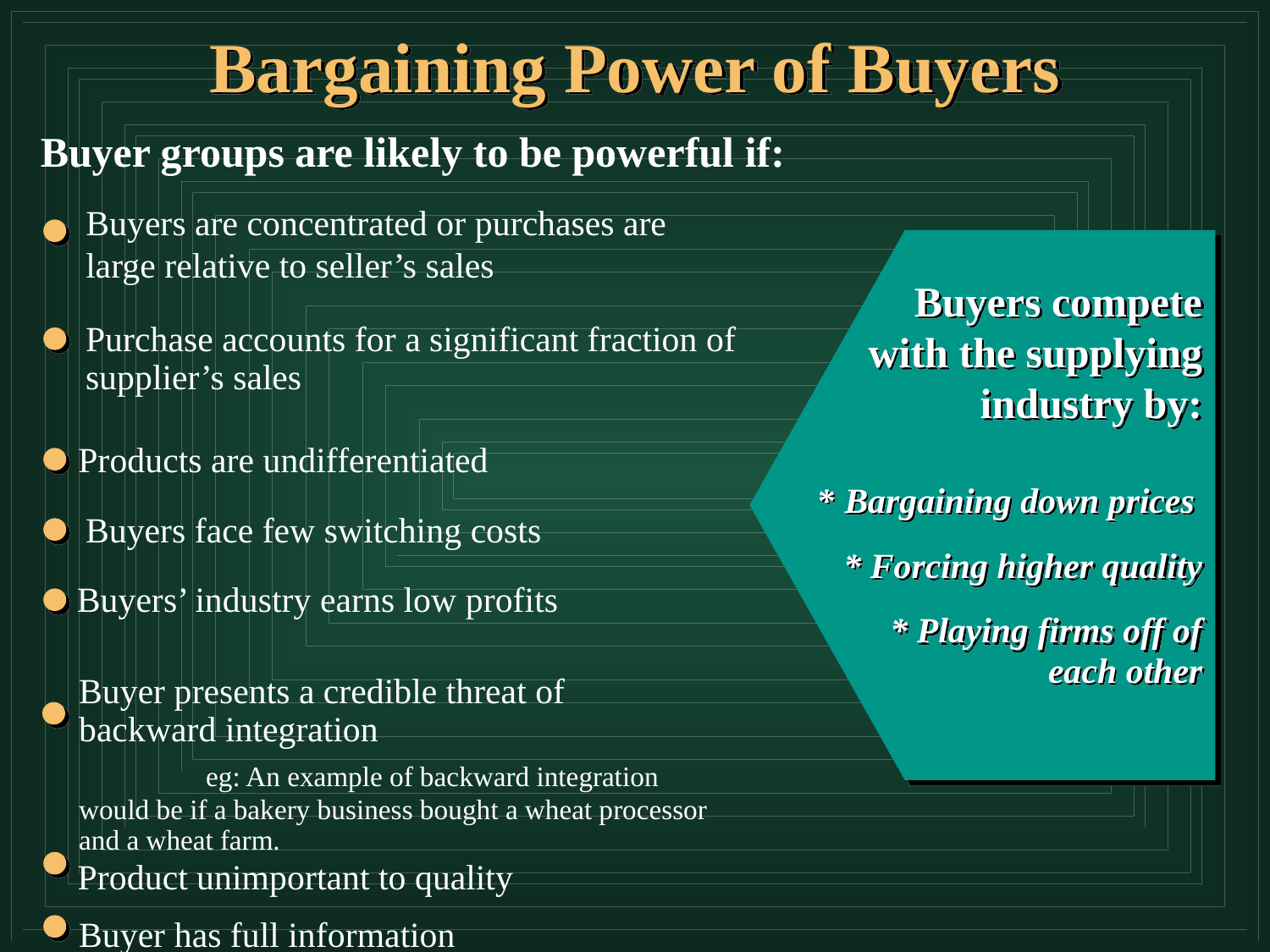

Bargaining Power of Buyers
Buyer groups are likely to be powerful if:
Buyers are concentrated or purchases are large relative to seller’s sales

Purchase accounts for a significant fraction of supplier’s sales

Products are undifferentiated

Buyers face few switching costs

Buyers’ industry earns low profits

Buyer presents a credible threat of backward integration
	eg: An example of backward integration would be if a bakery business bought a wheat processor and a wheat farm.

Product unimportant to quality

Buyer has full information

Buyers compete with the supplying industry by:
* Bargaining down prices
* Forcing higher quality
* Playing firms off of
each other